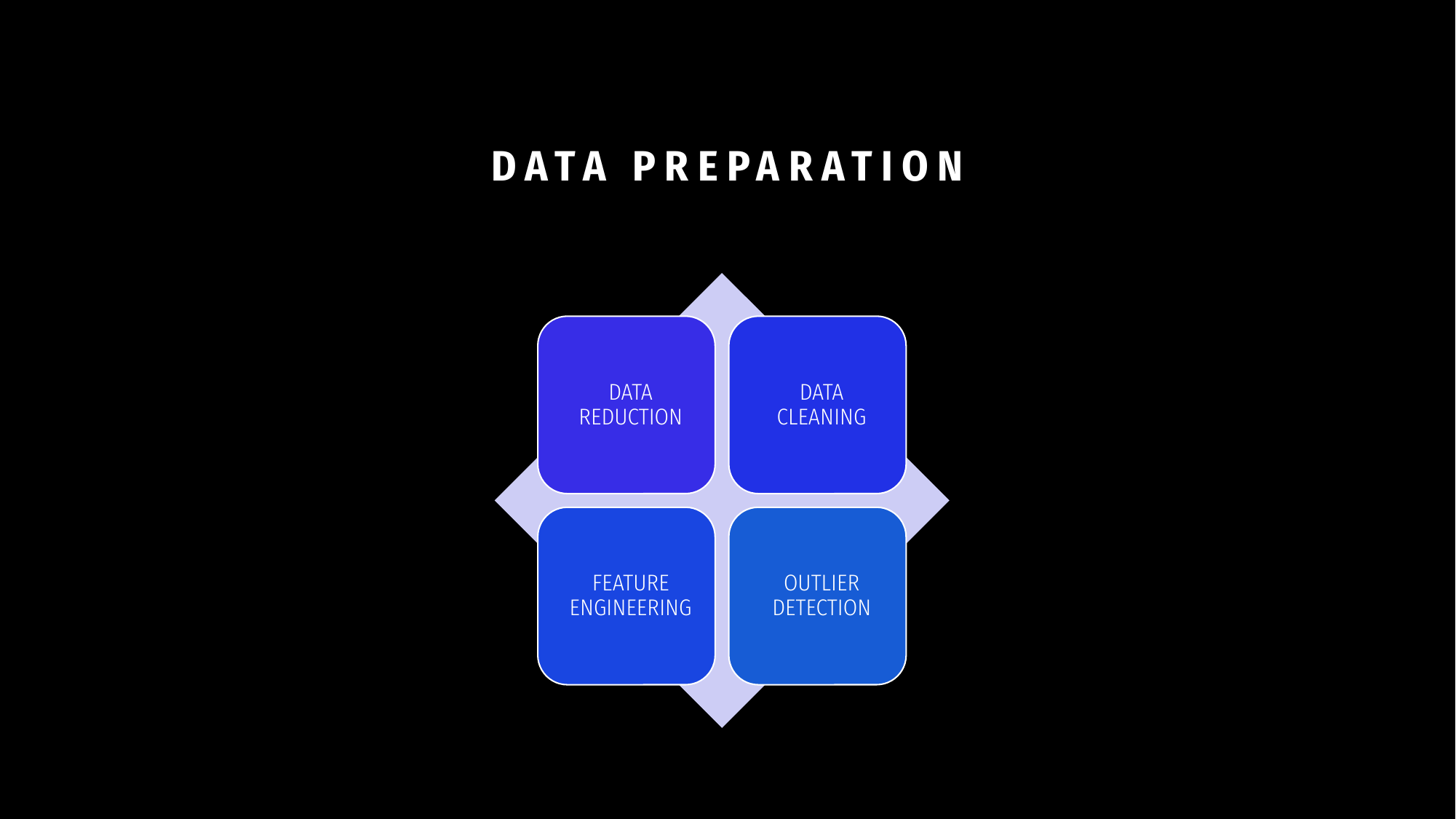

# Data preparation
DATA REDUCTION
DATA CLEANING
FEATURE ENGINEERING
OUTLIER DETECTION